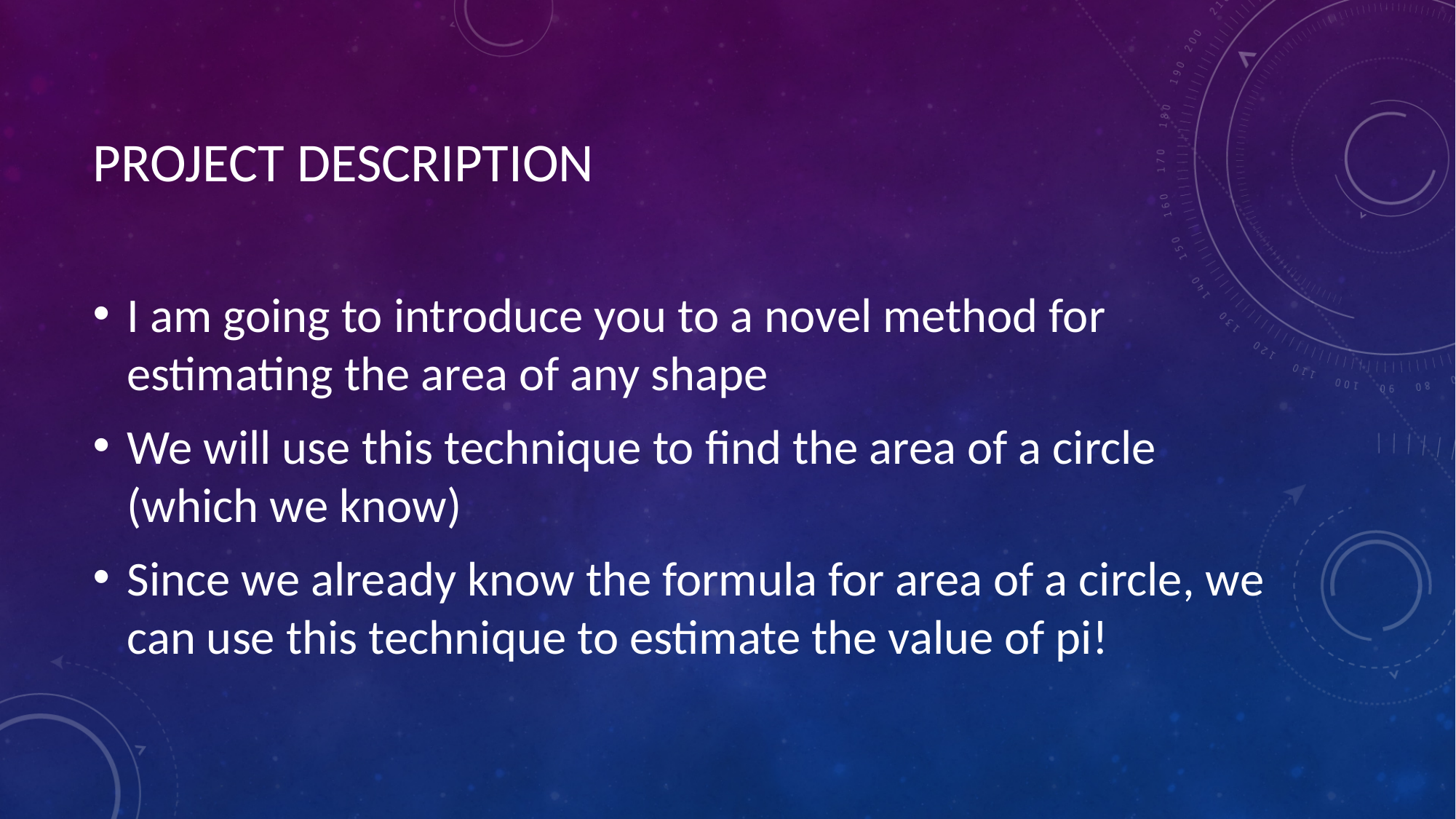

# Project description
I am going to introduce you to a novel method for estimating the area of any shape
We will use this technique to find the area of a circle (which we know)
Since we already know the formula for area of a circle, we can use this technique to estimate the value of pi!